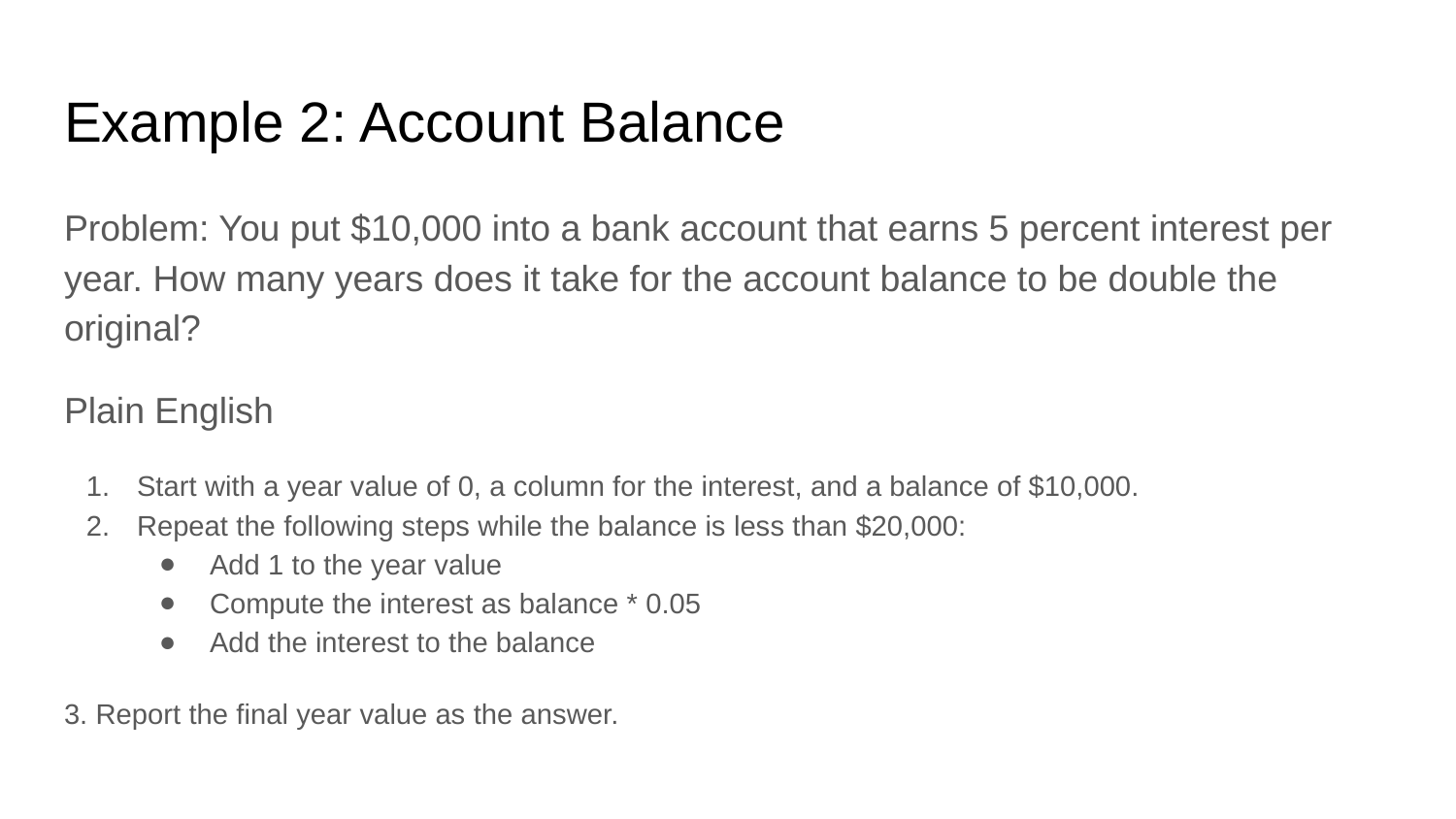

# Example 2: Account Balance
Problem: You put $10,000 into a bank account that earns 5 percent interest per year. How many years does it take for the account balance to be double the original?
Plain English
Start with a year value of 0, a column for the interest, and a balance of $10,000.
Repeat the following steps while the balance is less than $20,000:
Add 1 to the year value
Compute the interest as balance * 0.05
Add the interest to the balance
3. Report the final year value as the answer.